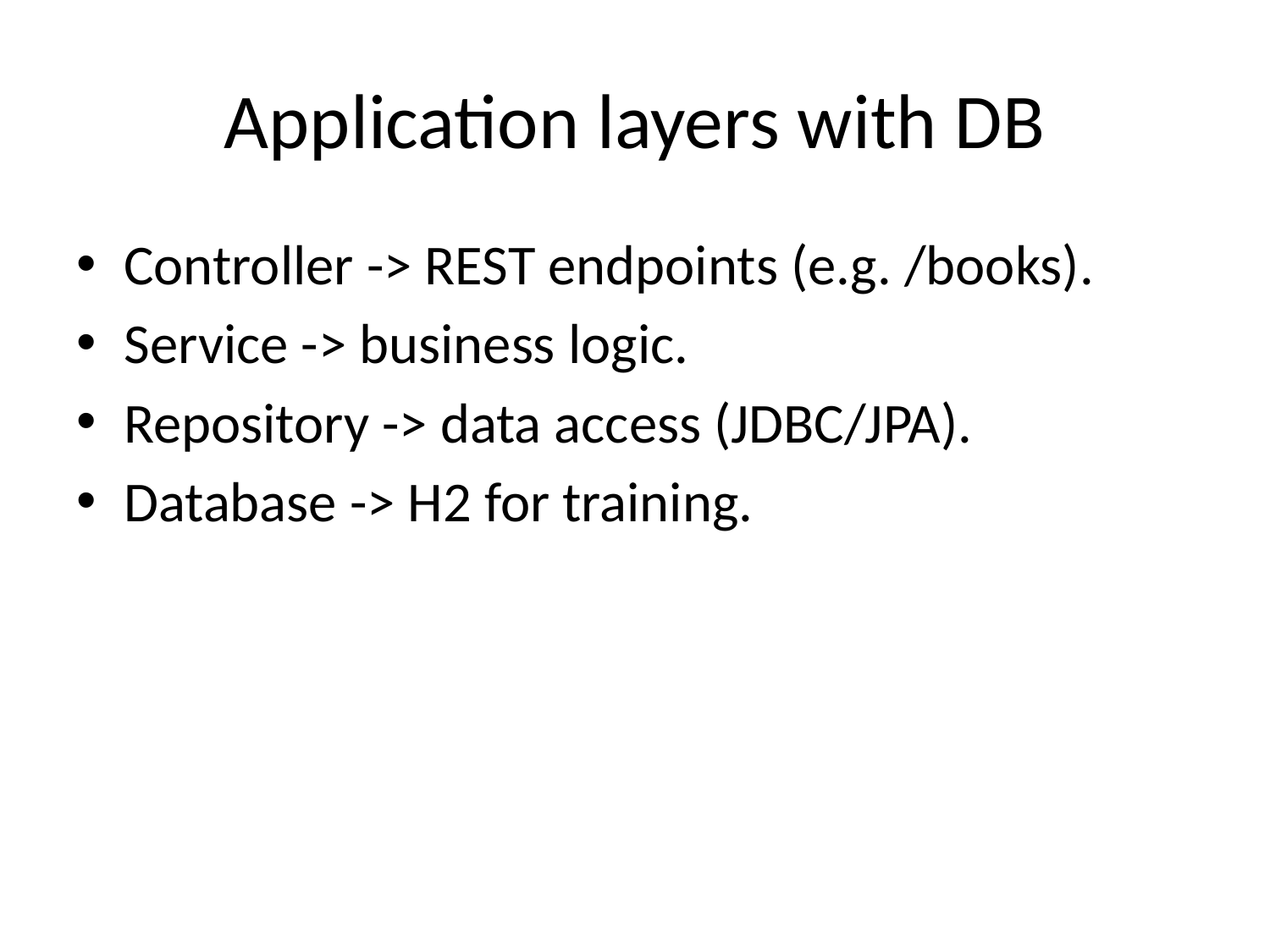

# Application layers with DB
Controller -> REST endpoints (e.g. /books).
Service -> business logic.
Repository -> data access (JDBC/JPA).
Database -> H2 for training.